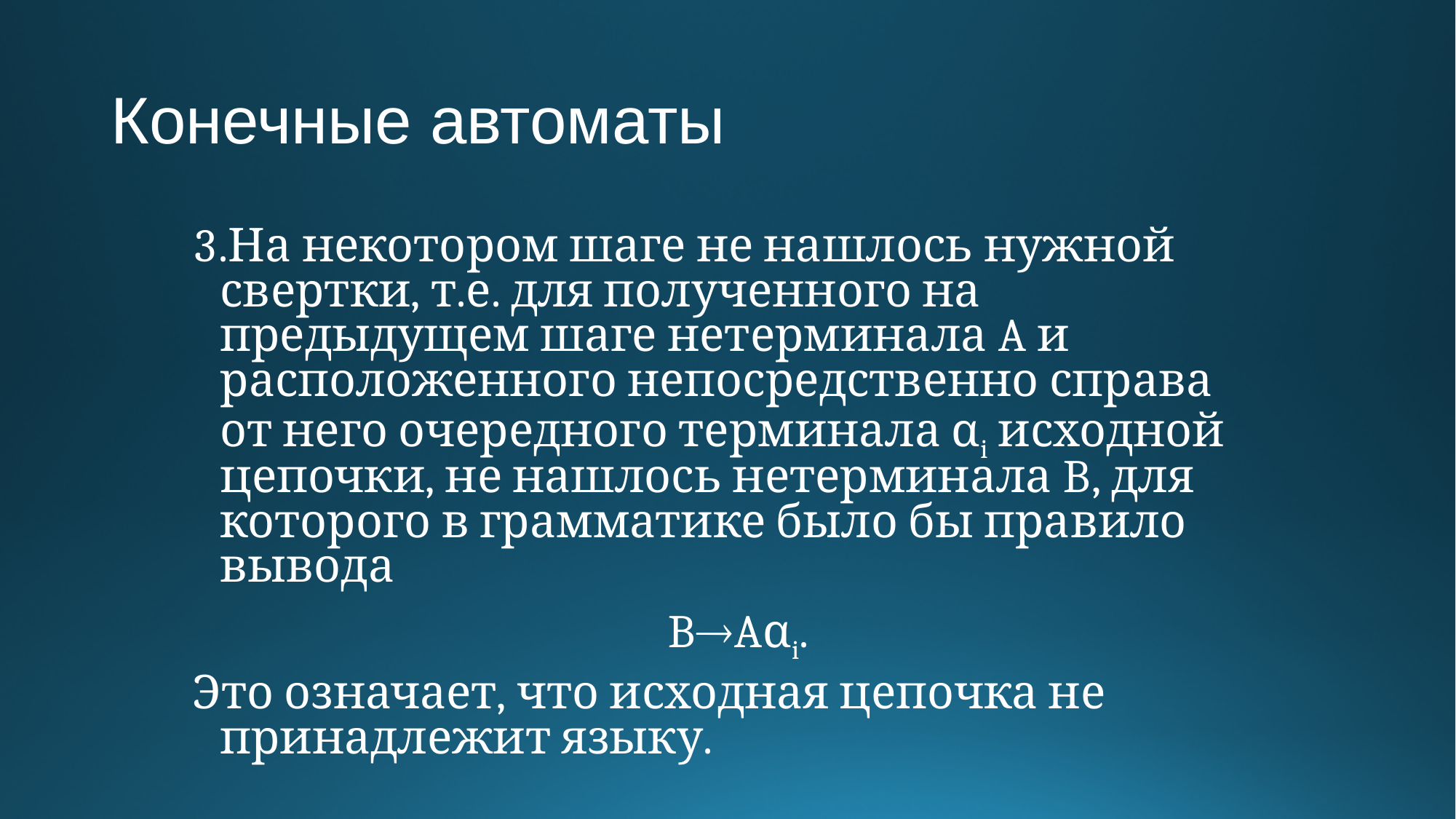

# Конечные автоматы
3.На некотором шаге не нашлось нужной свертки, т.е. для полученного на предыдущем шаге нетерминала A и расположенного непосредственно справа от него очередного терминала αi исходной цепочки, не нашлось нетерминала B, для которого в грамматике было бы правило вывода
   B→Aαi.
Это означает, что исходная цепочка не принадлежит языку.